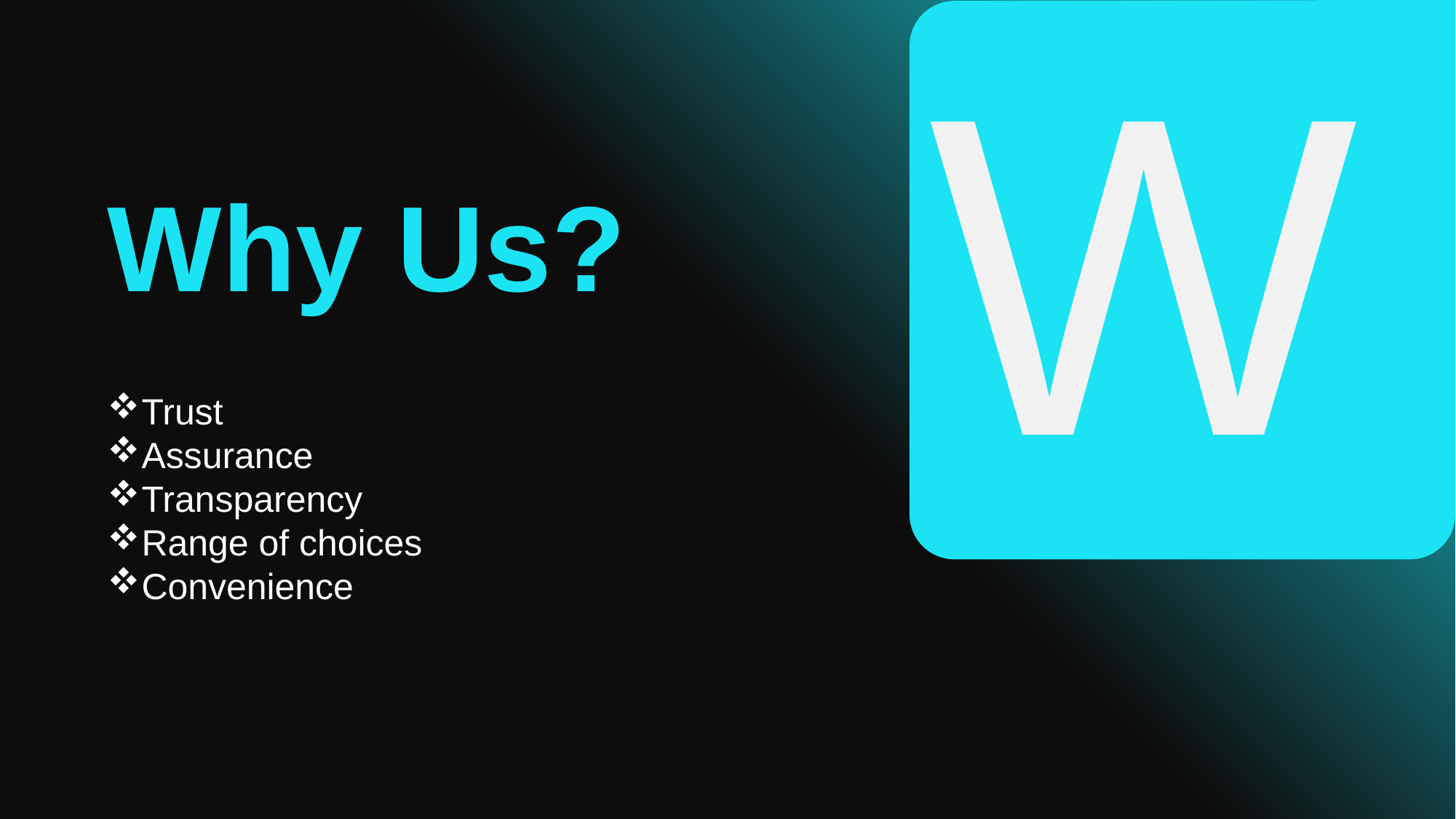

W

Why Us?
Trust
Assurance
Transparency
Range of choices
Convenience